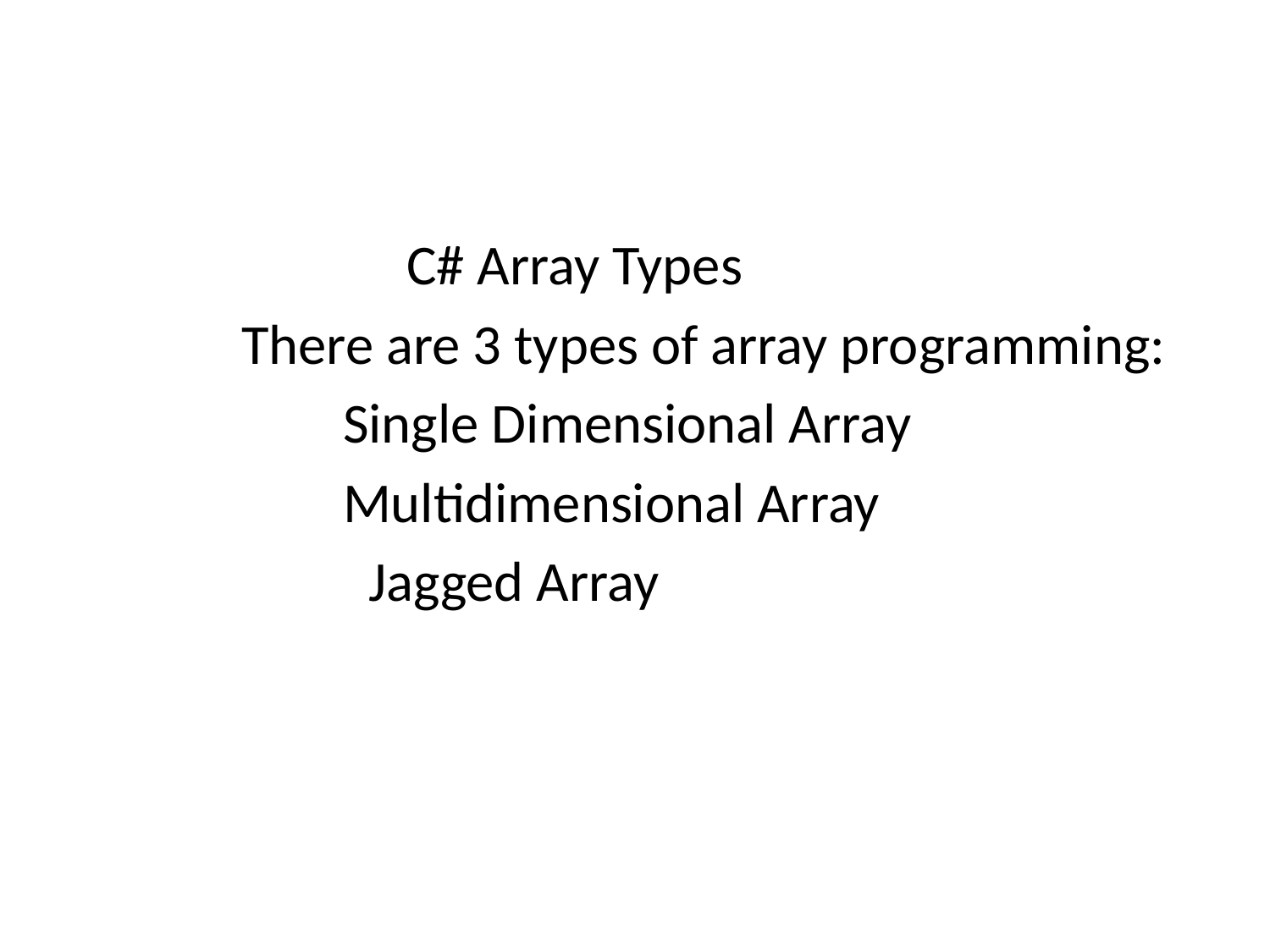

#
                          C# Array Types
             There are 3 types of array programming:
                     Single Dimensional Array
                     Multidimensional Array
                       Jagged Array